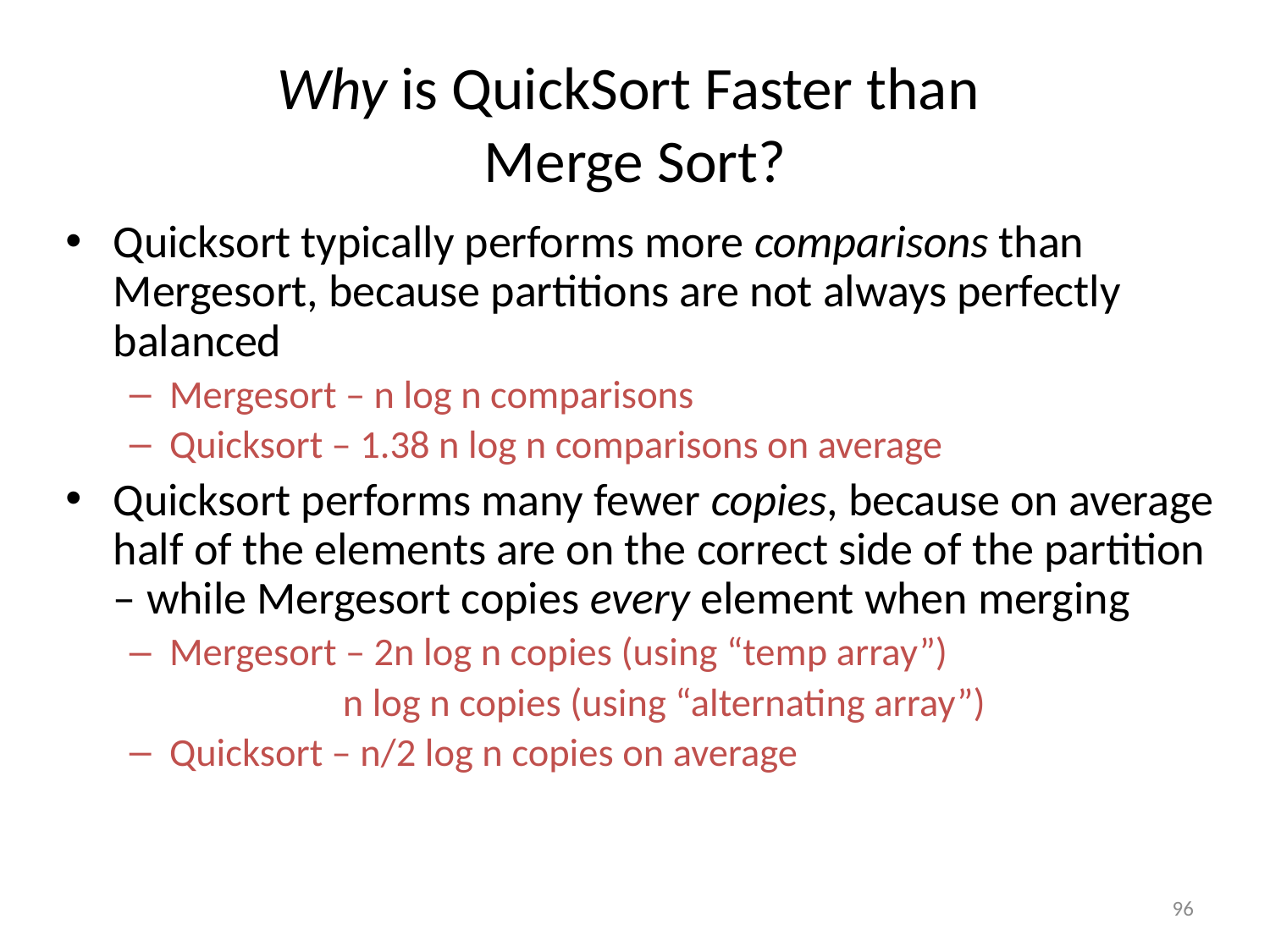

# Why is QuickSort Faster than Merge Sort?
Quicksort typically performs more comparisons than Mergesort, because partitions are not always perfectly balanced
Mergesort – n log n comparisons
Quicksort – 1.38 n log n comparisons on average
Quicksort performs many fewer copies, because on average half of the elements are on the correct side of the partition – while Mergesort copies every element when merging
Mergesort – 2n log n copies (using “temp array”)
                        n log n copies (using “alternating array”)
Quicksort – n/2 log n copies on average

96